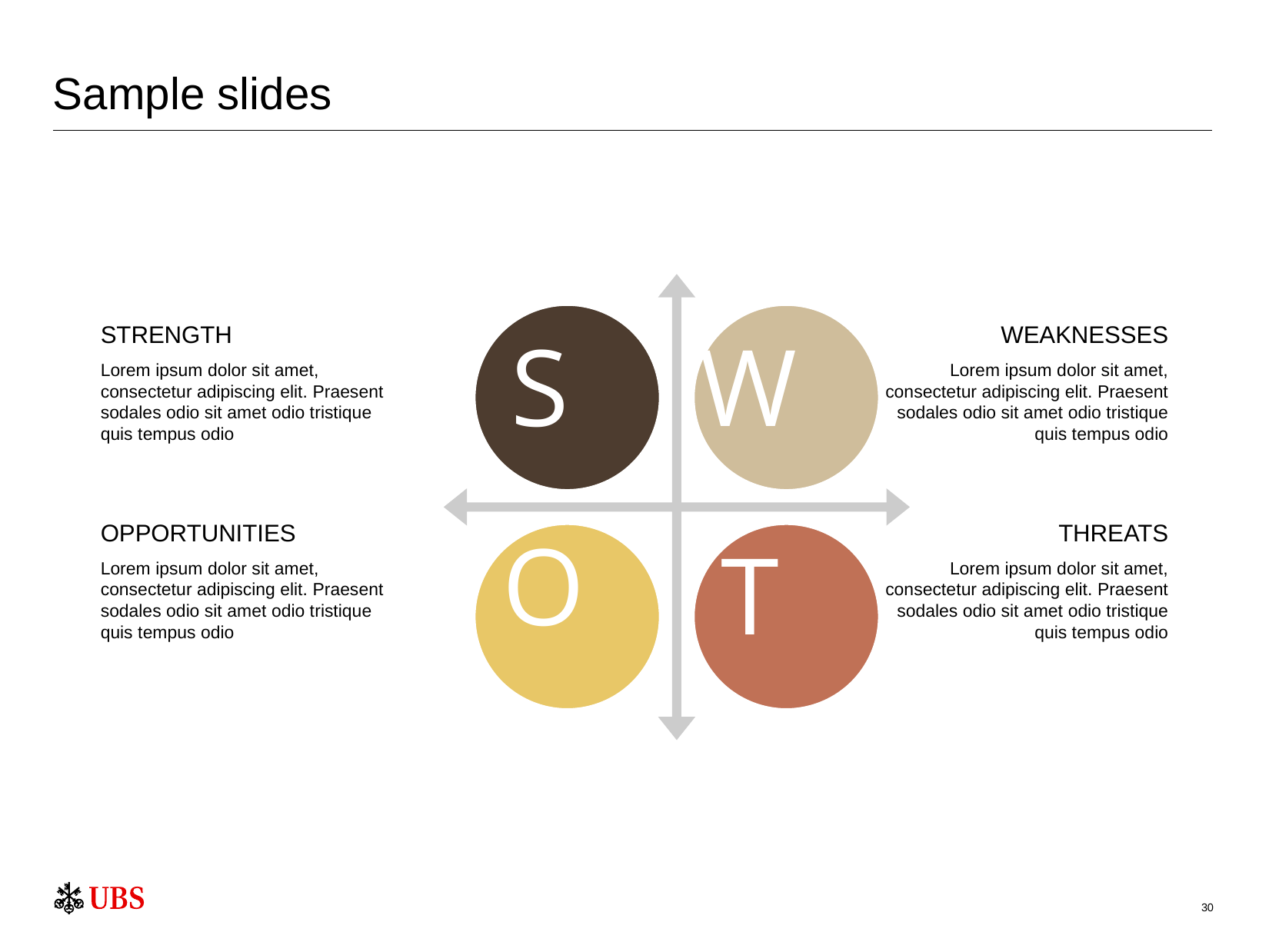

# Sample slides

S
W
O
T
STRENGTH
Lorem ipsum dolor sit amet, consectetur adipiscing elit. Praesent sodales odio sit amet odio tristique quis tempus odio
WEAKNESSES
Lorem ipsum dolor sit amet, consectetur adipiscing elit. Praesent sodales odio sit amet odio tristique quis tempus odio
OPPORTUNITIES
Lorem ipsum dolor sit amet, consectetur adipiscing elit. Praesent sodales odio sit amet odio tristique quis tempus odio
THREATS
Lorem ipsum dolor sit amet, consectetur adipiscing elit. Praesent sodales odio sit amet odio tristique quis tempus odio